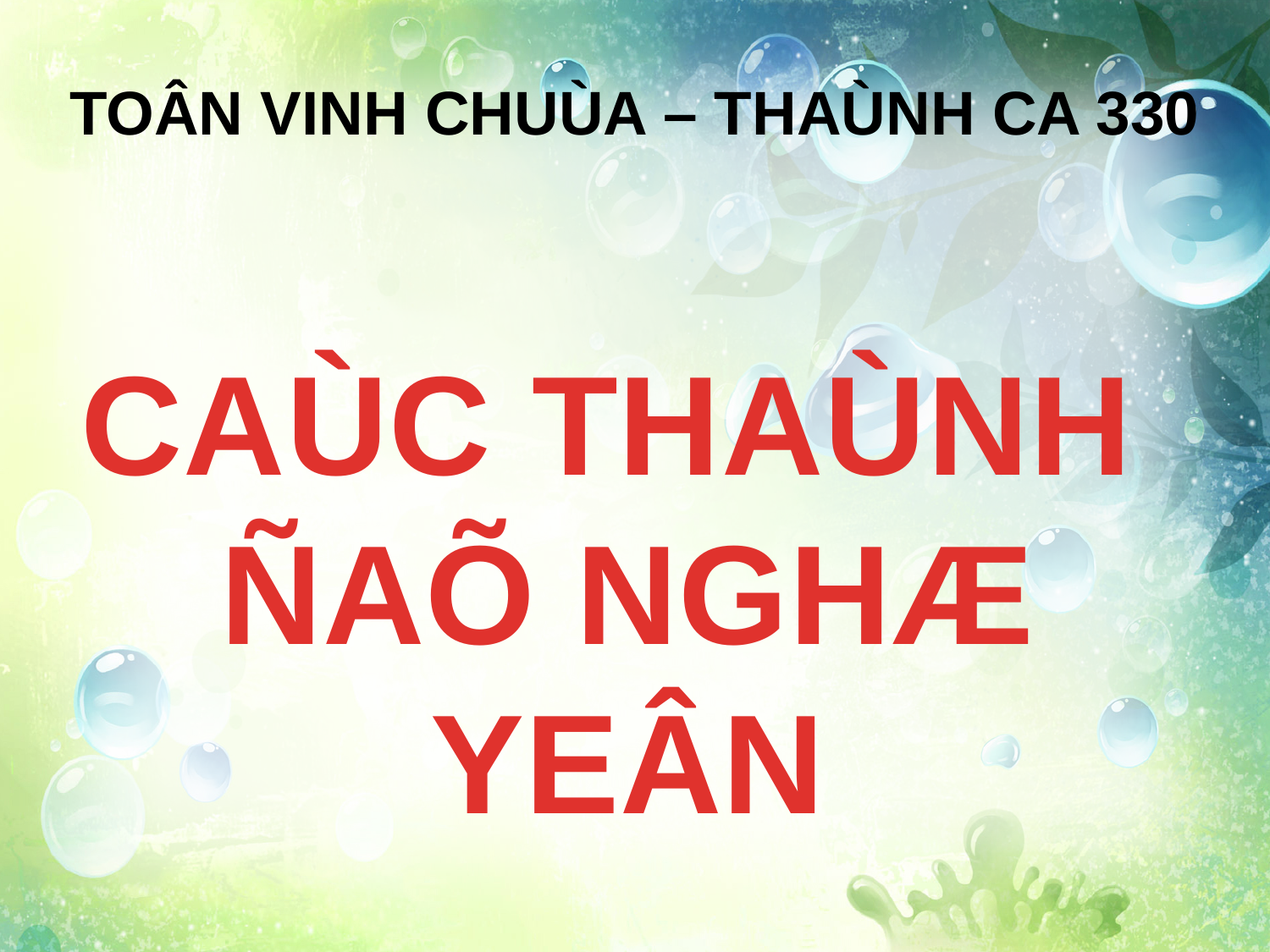

TOÂN VINH CHUÙA – THAÙNH CA 330
CAÙC THAÙNH
ÑAÕ NGHÆ YEÂN